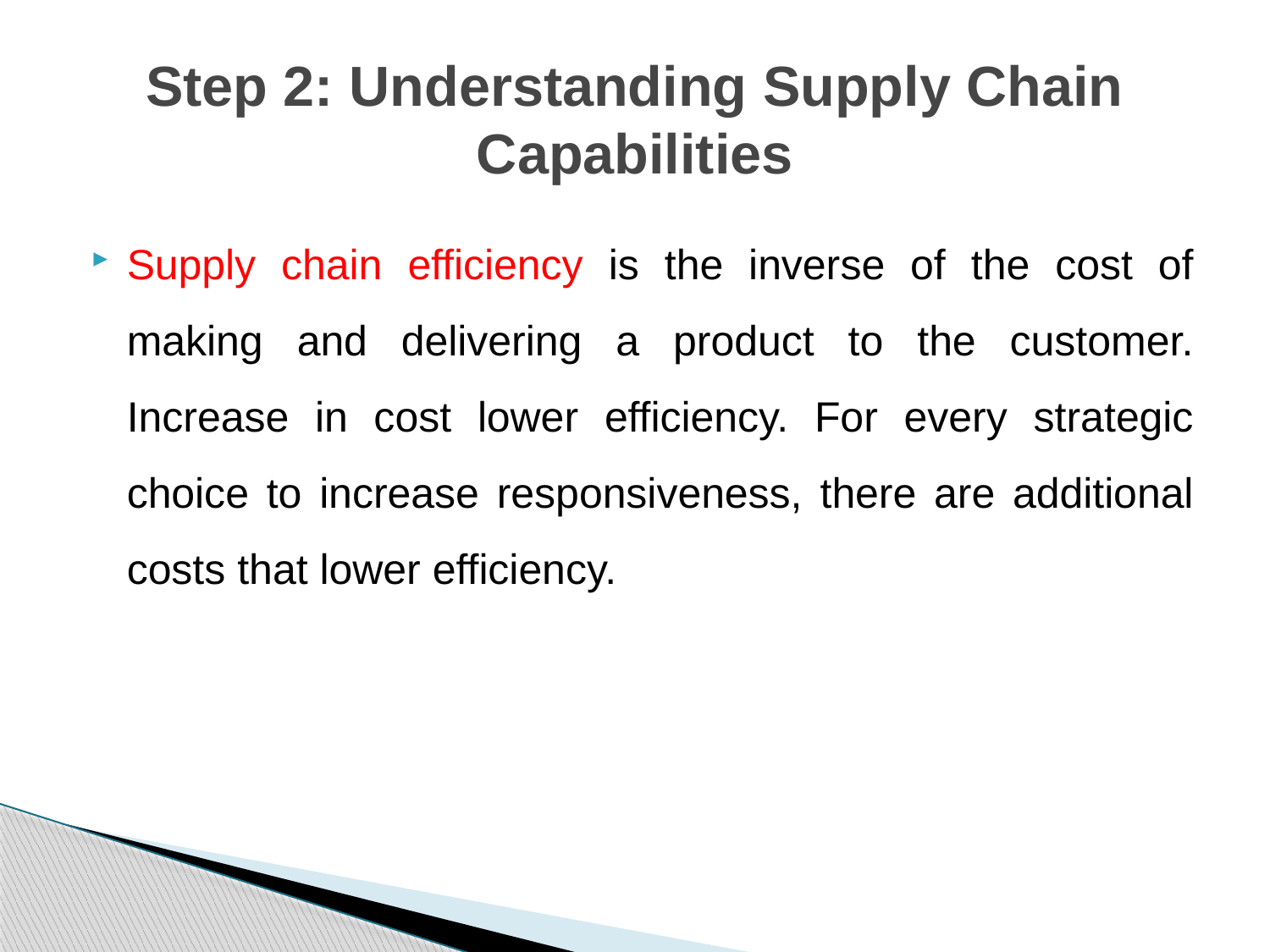

# Step 2: Understanding Supply Chain Capabilities
Supply chain efficiency is the inverse of the cost of making and delivering a product to the customer. Increase in cost lower efficiency. For every strategic choice to increase responsiveness, there are additional costs that lower efficiency.